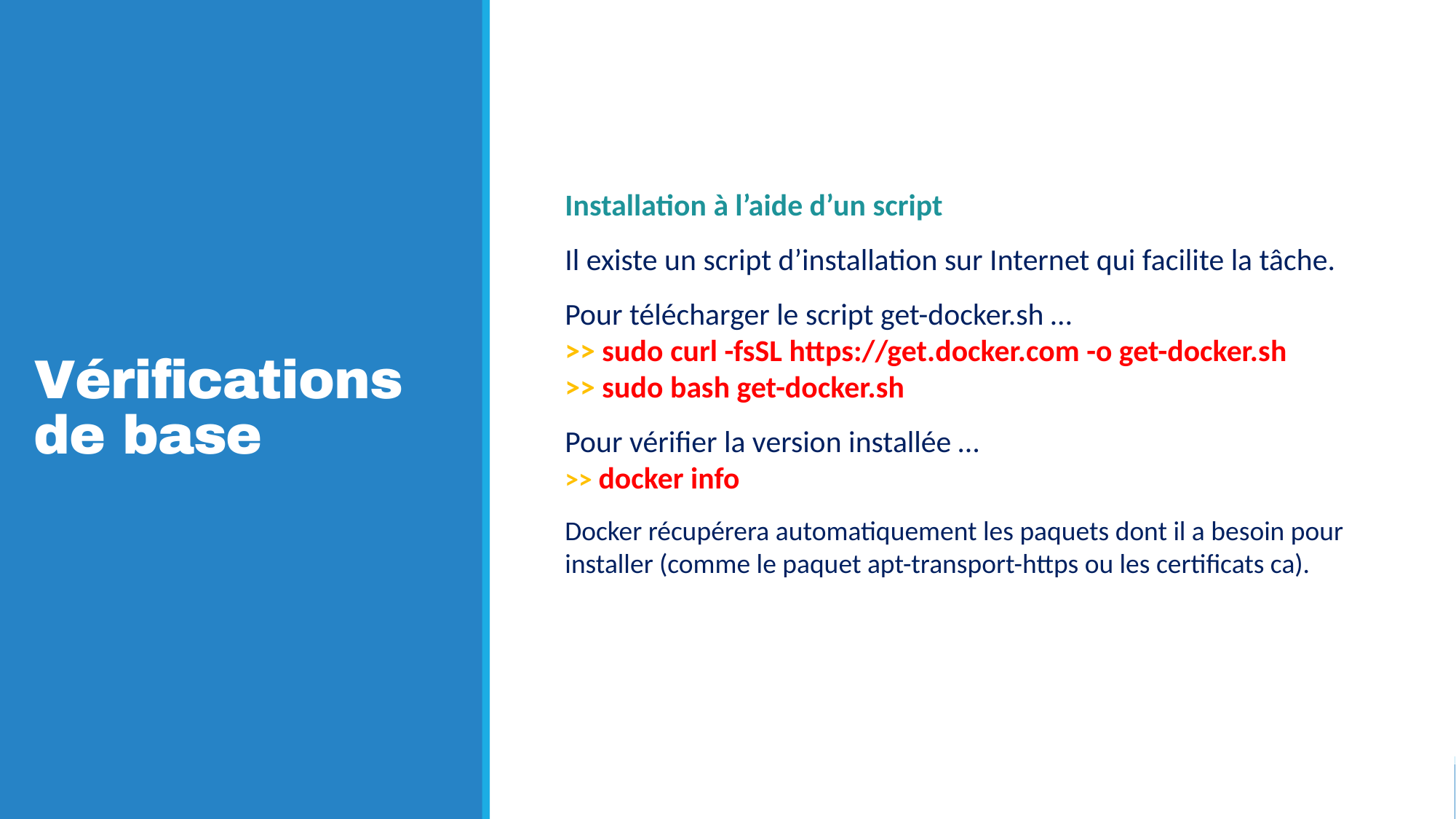

# Vérifications de base
Installation à l’aide d’un script
Il existe un script d’installation sur Internet qui facilite la tâche.
Pour télécharger le script get-docker.sh …
>> sudo curl -fsSL https://get.docker.com -o get-docker.sh
>> sudo bash get-docker.sh
Pour vérifier la version installée …
>> docker info
Docker récupérera automatiquement les paquets dont il a besoin pour installer (comme le paquet apt-transport-https ou les certificats ca).